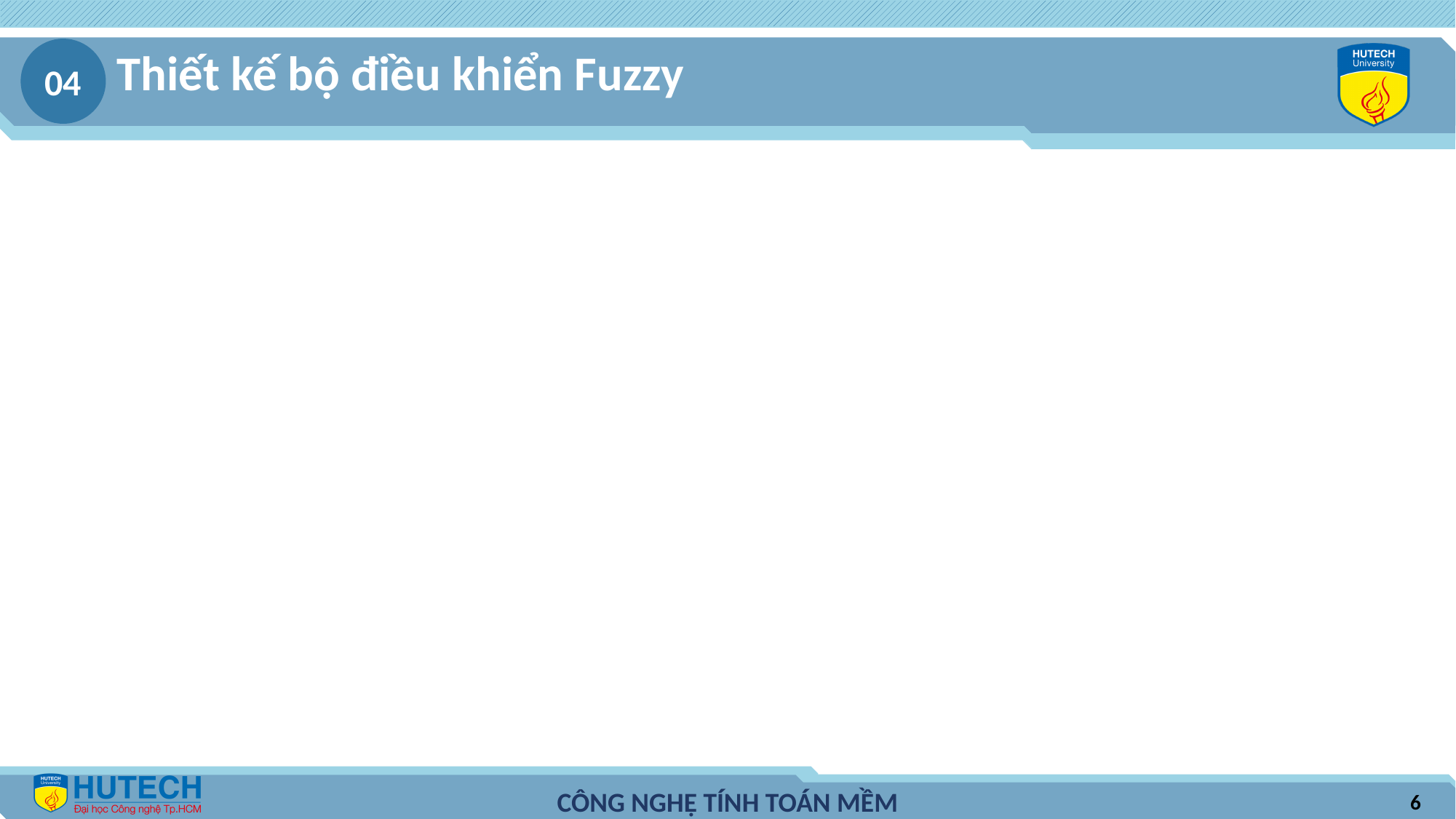

Thiết kế bộ điều khiển Fuzzy
04
6